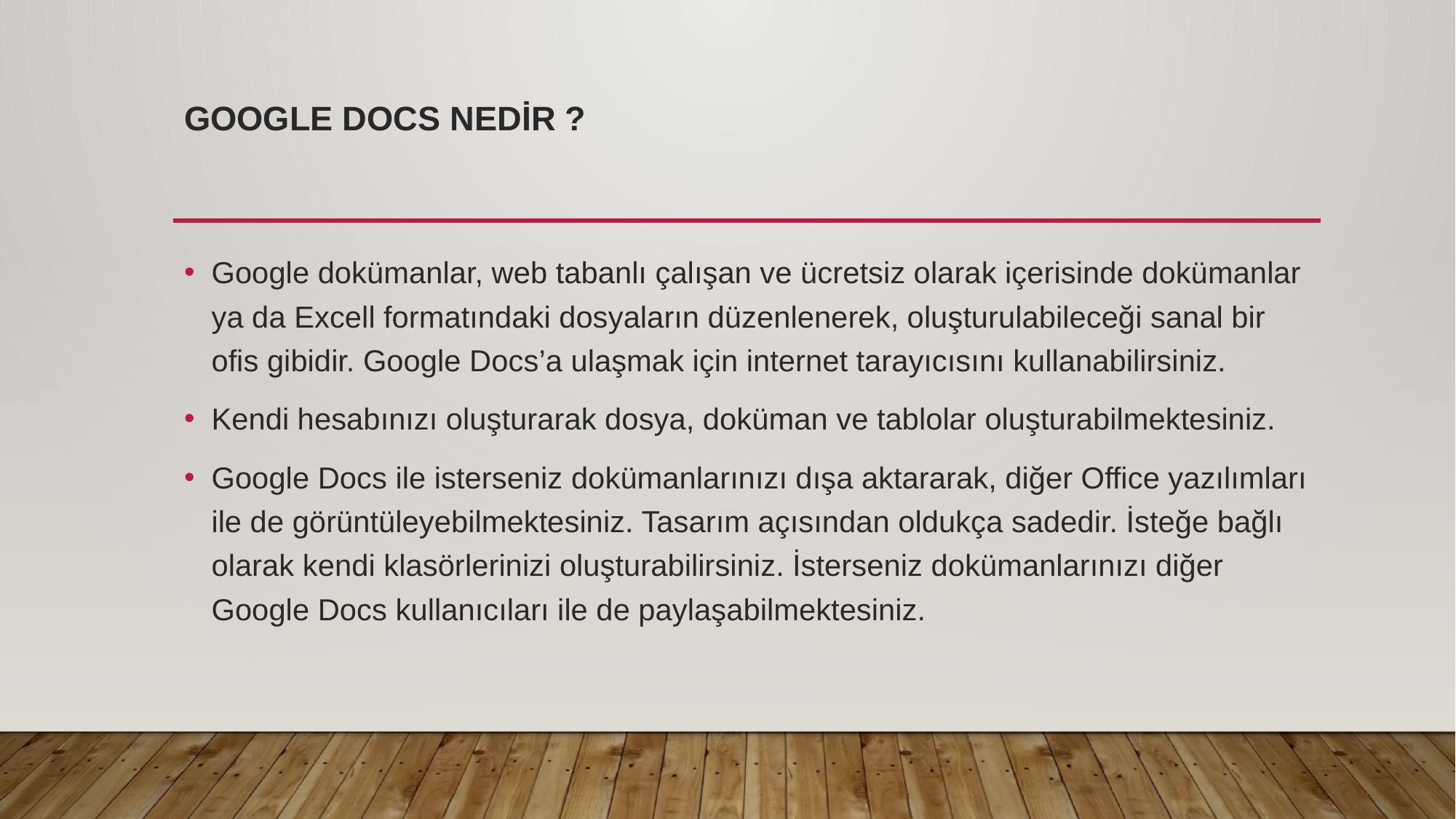

# Google Docs Nedir ?
Google dokümanlar, web tabanlı çalışan ve ücretsiz olarak içerisinde dokümanlar ya da Excell formatındaki dosyaların düzenlenerek, oluşturulabileceği sanal bir ofis gibidir. Google Docs’a ulaşmak için internet tarayıcısını kullanabilirsiniz.
Kendi hesabınızı oluşturarak dosya, doküman ve tablolar oluşturabilmektesiniz.
Google Docs ile isterseniz dokümanlarınızı dışa aktararak, diğer Office yazılımları ile de görüntüleyebilmektesiniz. Tasarım açısından oldukça sadedir. İsteğe bağlı olarak kendi klasörlerinizi oluşturabilirsiniz. İsterseniz dokümanlarınızı diğer Google Docs kullanıcıları ile de paylaşabilmektesiniz.